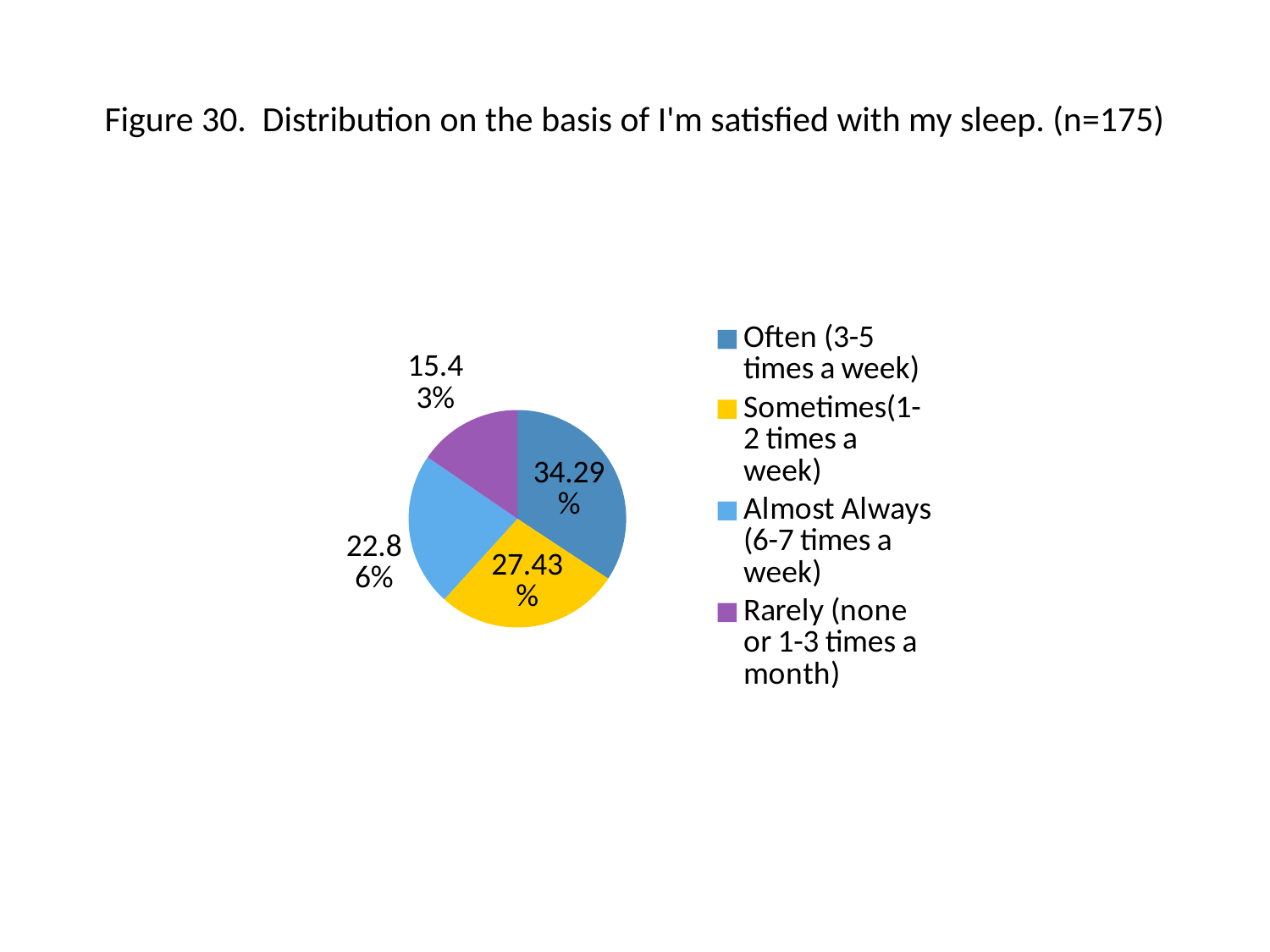

# Figure 30.  Distribution on the basis of I'm satisfied with my sleep. (n=175)

### Chart

| Category |  |
|---|---|
| Often (3-5 times a week) | 60.0 |
| Sometimes(1-2 times a week) | 48.0 |
| Almost Always (6-7 times a week) | 40.0 |
| Rarely (none or 1-3 times a month) | 27.0 |